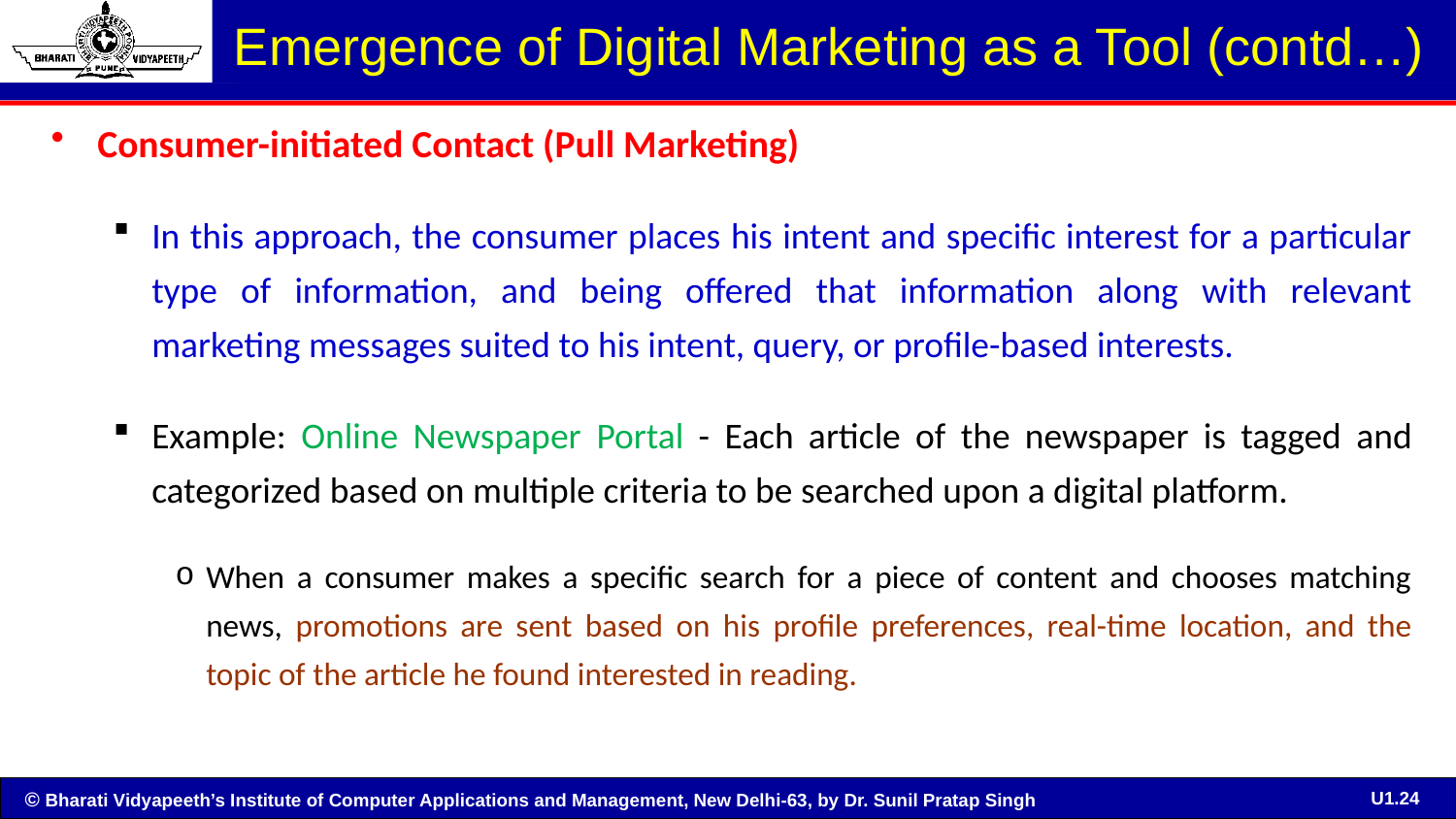

# Emergence of Digital Marketing as a Tool (contd…)
Consumer-initiated Contact (Pull Marketing)
In this approach, the consumer places his intent and specific interest for a particular type of information, and being offered that information along with relevant marketing messages suited to his intent, query, or profile-based interests.
Example: Online Newspaper Portal - Each article of the newspaper is tagged and categorized based on multiple criteria to be searched upon a digital platform.
When a consumer makes a specific search for a piece of content and chooses matching news, promotions are sent based on his profile preferences, real-time location, and the topic of the article he found interested in reading.